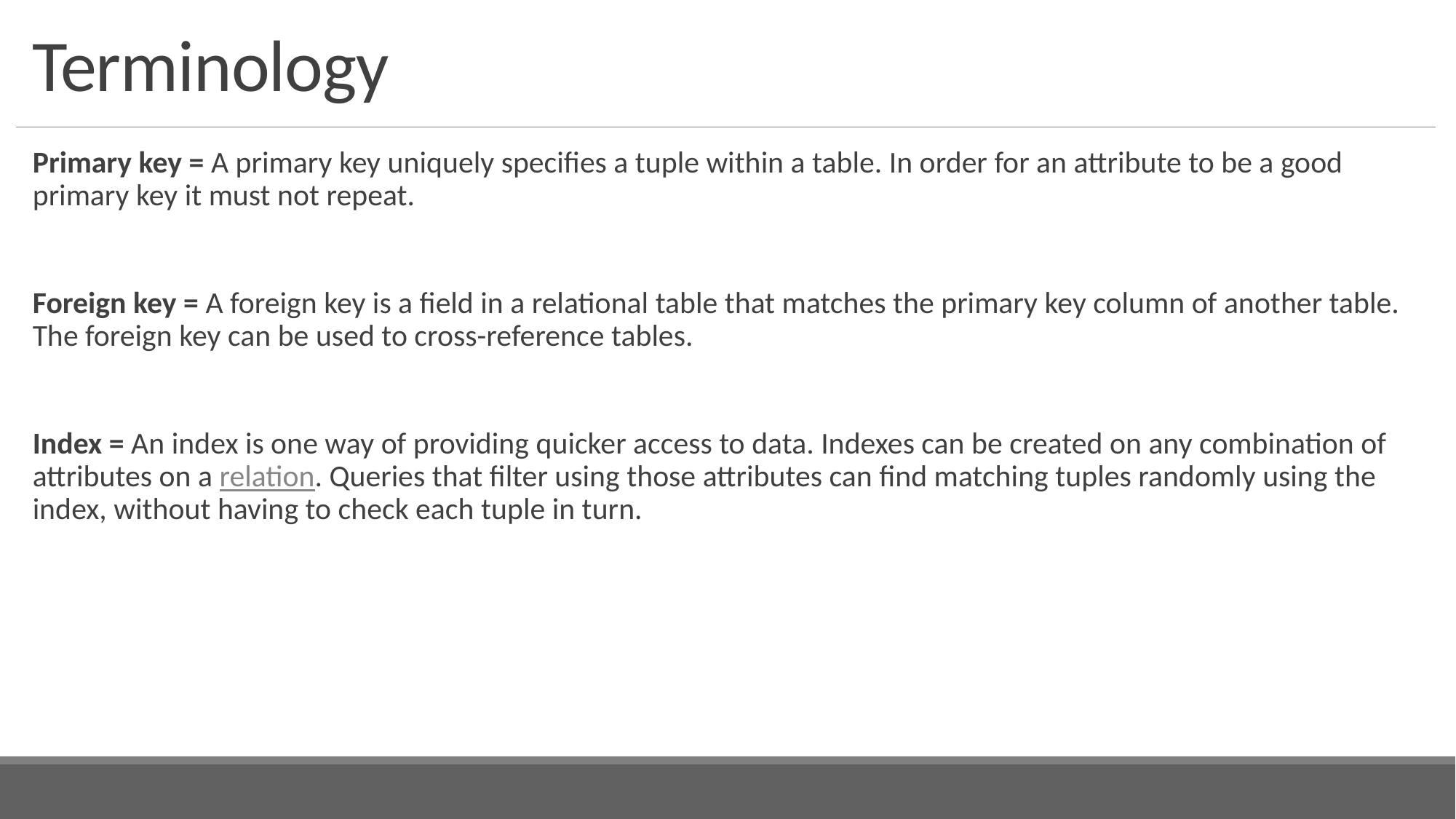

# Terminology
Primary key = A primary key uniquely specifies a tuple within a table. In order for an attribute to be a good primary key it must not repeat.

Foreign key = A foreign key is a field in a relational table that matches the primary key column of another table. The foreign key can be used to cross-reference tables.

Index = An index is one way of providing quicker access to data. Indexes can be created on any combination of attributes on a relation. Queries that filter using those attributes can find matching tuples randomly using the index, without having to check each tuple in turn.